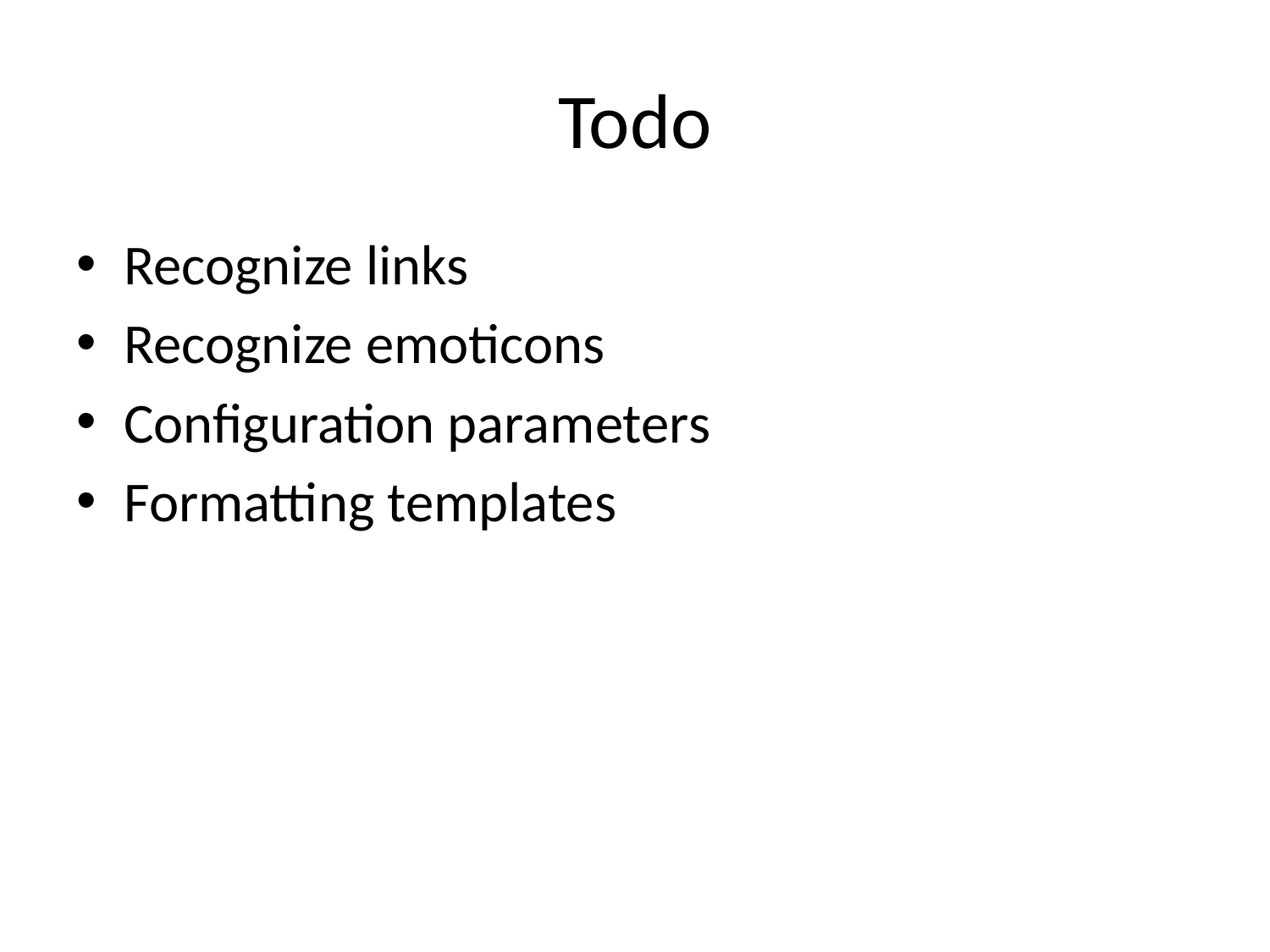

# Todo
Recognize links
Recognize emoticons
Configuration parameters
Formatting templates